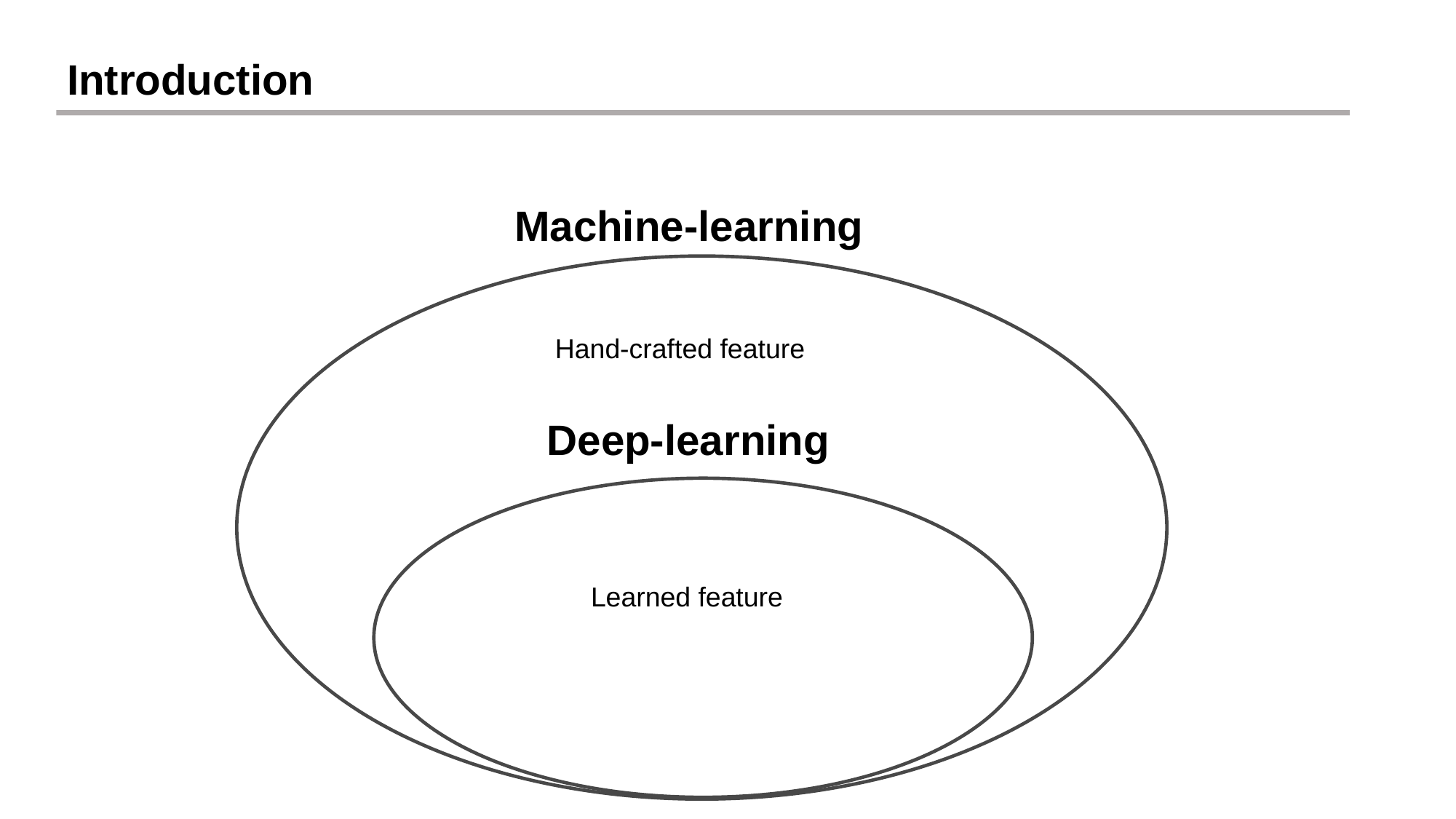

Introduction

Machine-learning

Hand-crafted feature
Deep-learning

Learned feature